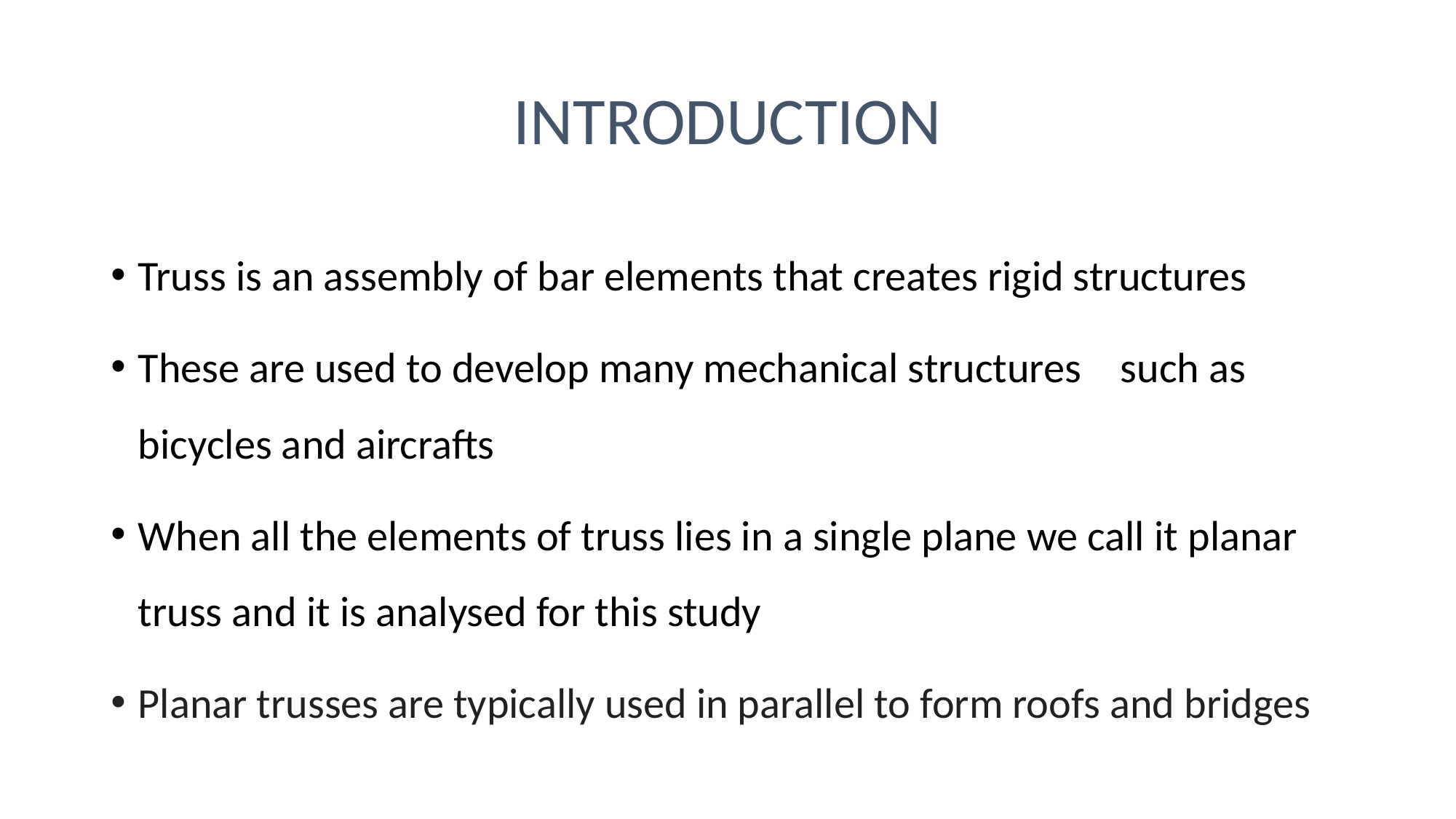

# INTRODUCTION
Truss is an assembly of bar elements that creates rigid structures
These are used to develop many mechanical structures 	such as bicycles and aircrafts
When all the elements of truss lies in a single plane we call it planar truss and it is analysed for this study
Planar trusses are typically used in parallel to form roofs and bridges